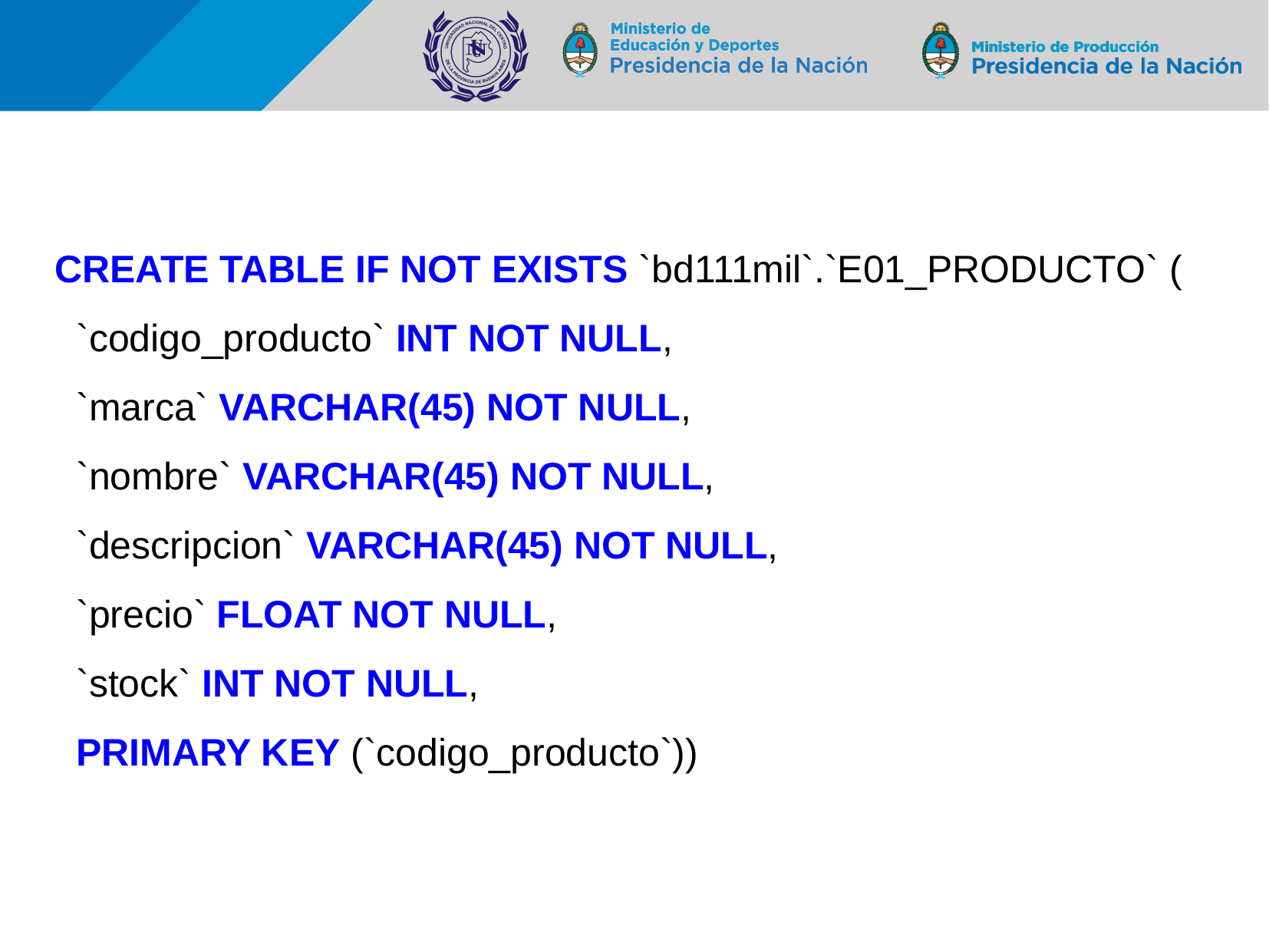

CREATE TABLE IF NOT EXISTS `bd111mil`.`E01_PRODUCTO` (
  `codigo_producto` INT NOT NULL,
  `marca` VARCHAR(45) NOT NULL,
  `nombre` VARCHAR(45) NOT NULL,
  `descripcion` VARCHAR(45) NOT NULL,
  `precio` FLOAT NOT NULL,
  `stock` INT NOT NULL,
  PRIMARY KEY (`codigo_producto`))